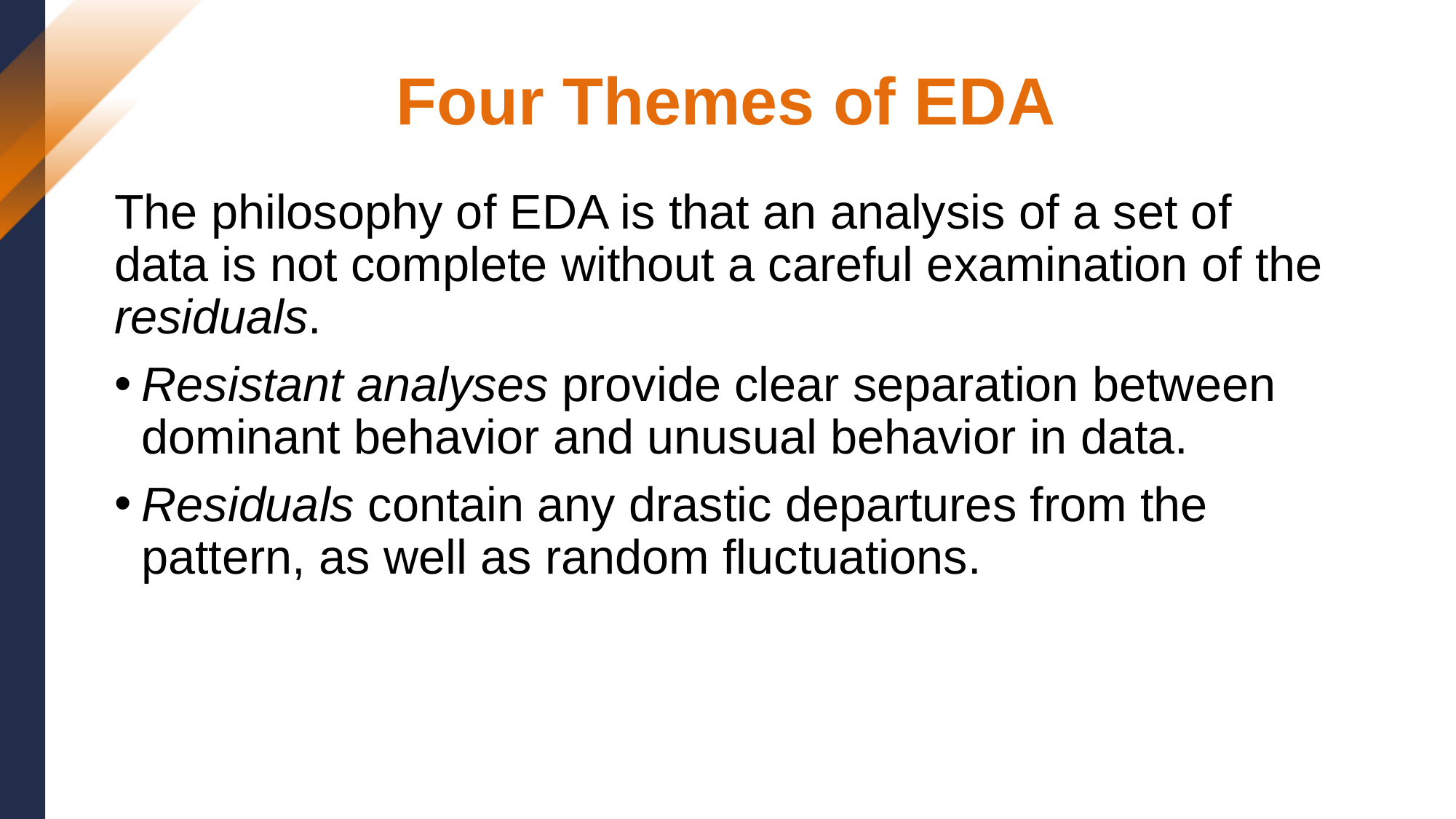

# Four Themes of EDA
The philosophy of EDA is that an analysis of a set of data is not complete without a careful examination of the residuals.
Resistant analyses provide clear separation between dominant behavior and unusual behavior in data.
Residuals contain any drastic departures from the pattern, as well as random fluctuations.